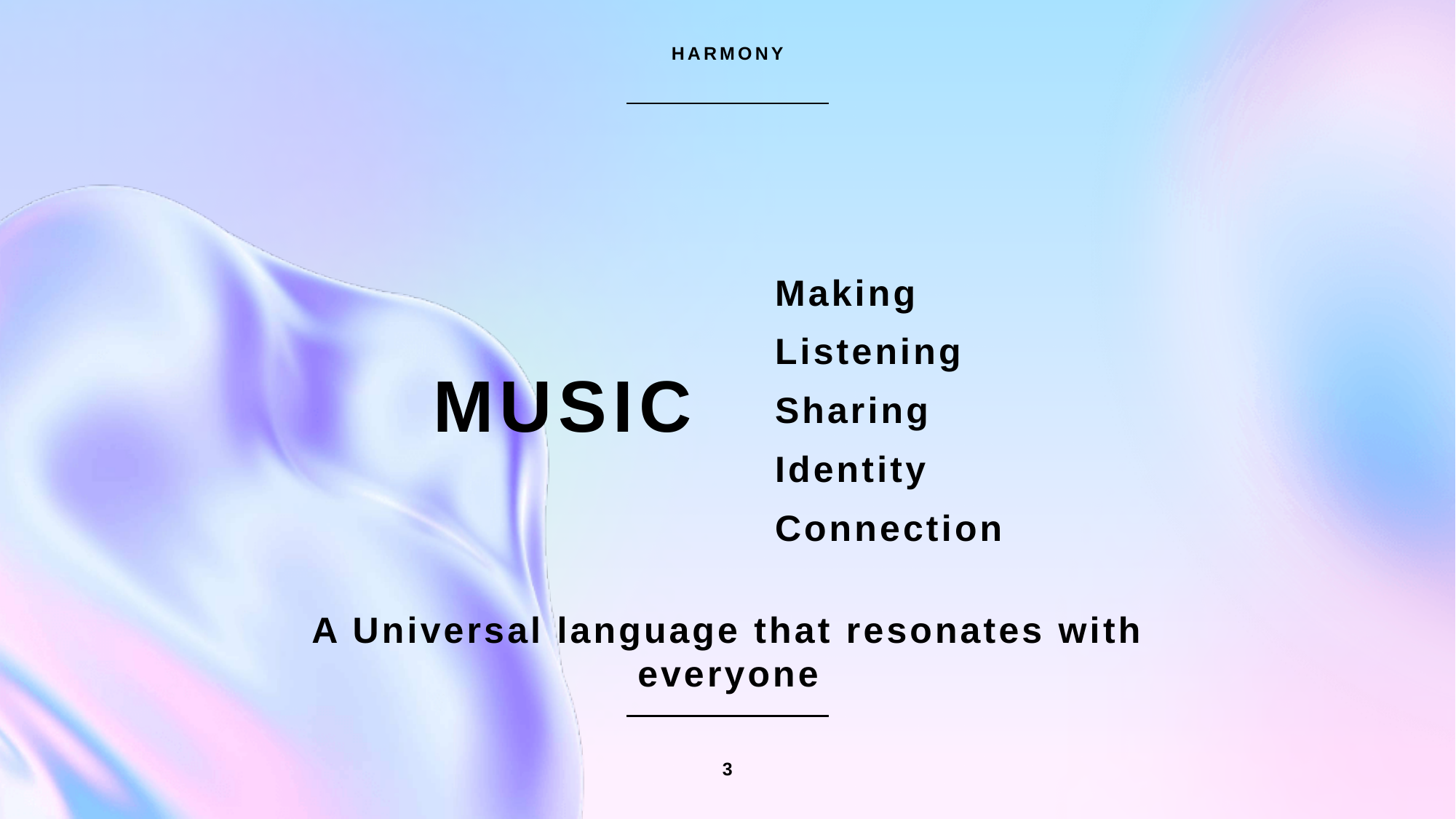

HARMONY
Making
Listening
Sharing
Identity
Connection
# MUSIC
A Universal language that resonates with everyone
3